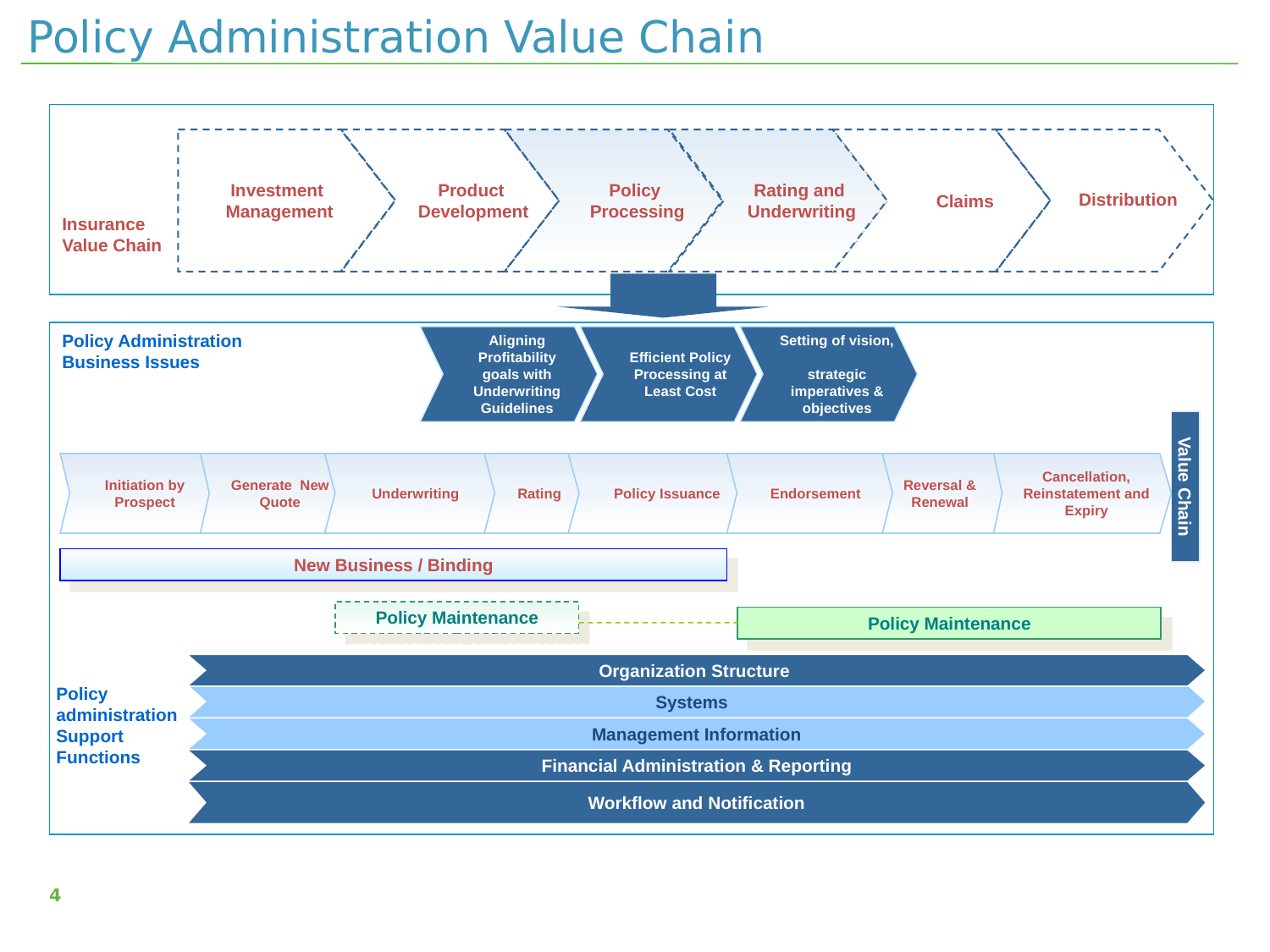

# Policy Administration Value Chain

Insurance
Value Chain
Investment
Management
Product
Development
Policy
Processing
Rating and
Underwriting
Claims
Distribution

Policy Administration
Business Issues

Aligning Profitability goals with Underwriting Guidelines
Efficient Policy Processing at Least Cost
Setting of vision,                     strategic imperatives & objectives

Value Chain
Initiation by Prospect
Generate  New Quote
Underwriting
Rating
Policy Issuance
Endorsement
Reversal & Renewal
Cancellation, Reinstatement and Expiry
New Business / Binding
Policy Maintenance
Policy Maintenance

Organization Structure
Systems
Management Information
Financial Administration & Reporting
Workflow and Notification
	Policy administration
	Support
	Functions
4